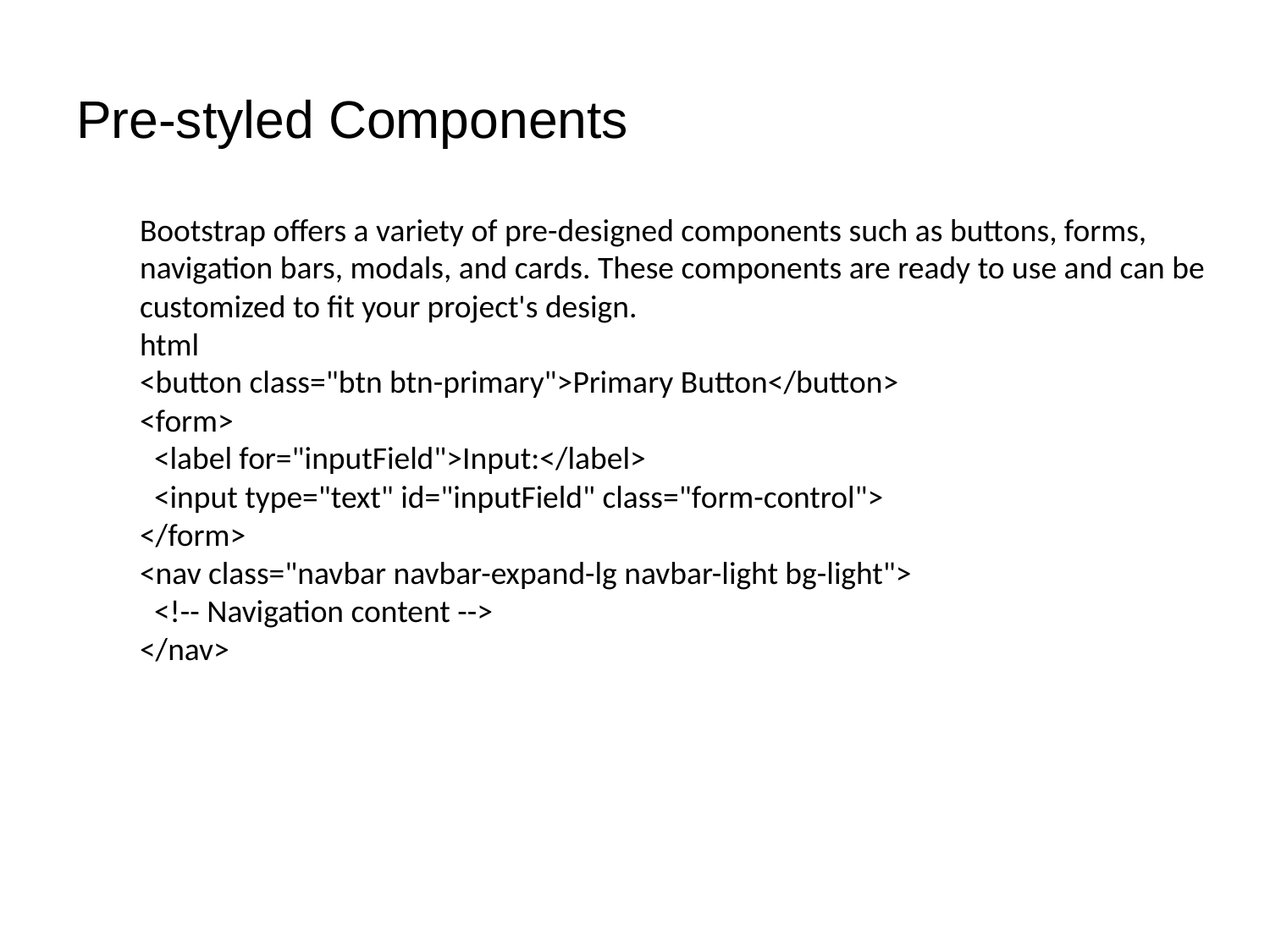

# Pre-styled Components

Bootstrap offers a variety of pre-designed components such as buttons, forms, navigation bars, modals, and cards. These components are ready to use and can be customized to fit your project's design.
html
<button class="btn btn-primary">Primary Button</button>
<form>
  <label for="inputField">Input:</label>
  <input type="text" id="inputField" class="form-control">
</form>
<nav class="navbar navbar-expand-lg navbar-light bg-light">
  <!-- Navigation content -->
</nav>